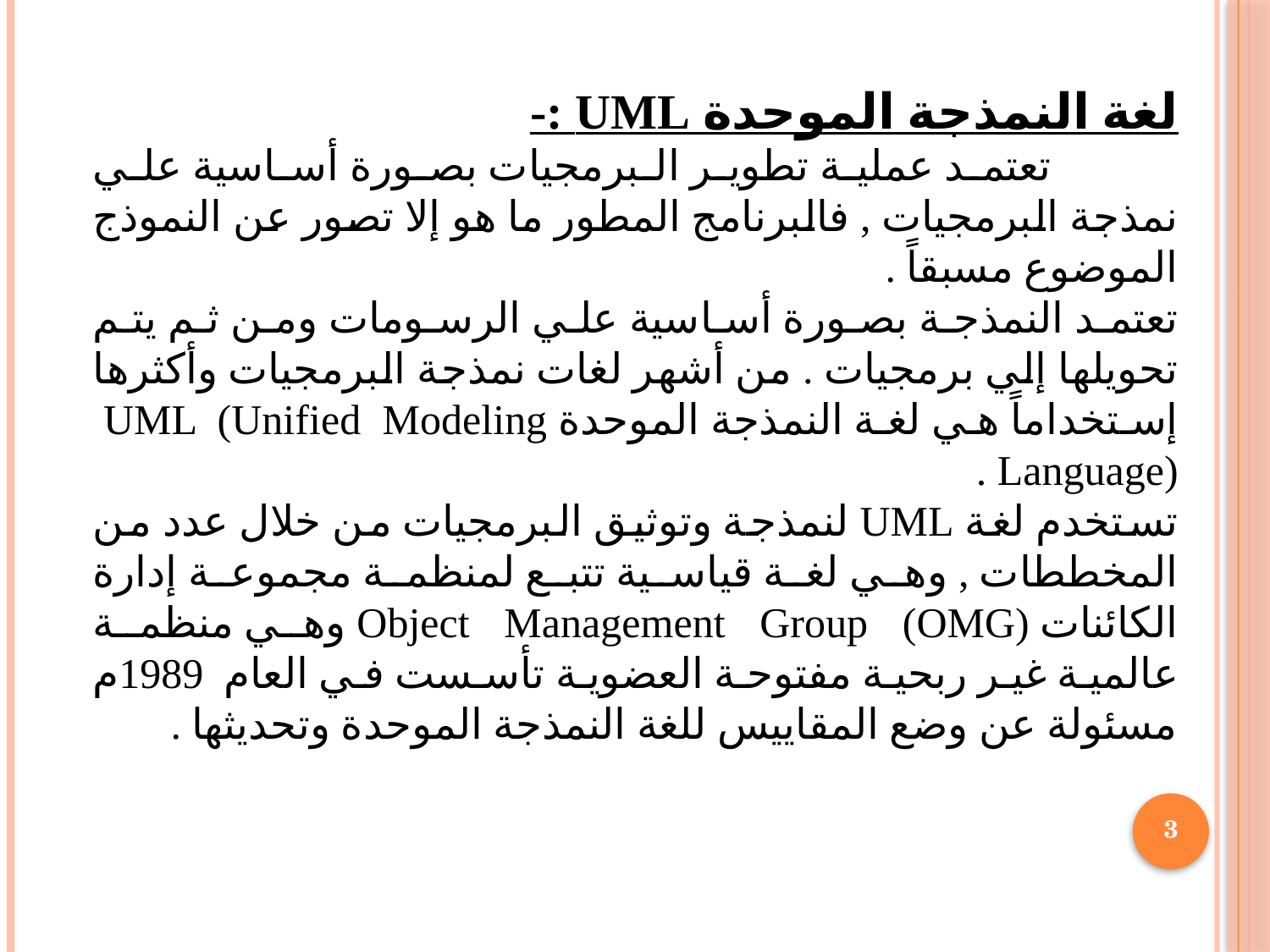

لغة النمذجة الموحدة UML :-
		تعتمد عملية تطوير البرمجيات بصورة أساسية علي نمذجة البرمجيات , فالبرنامج المطور ما هو إلا تصور عن النموذج الموضوع مسبقاً .
	تعتمد النمذجة بصورة أساسية علي الرسومات ومن ثم يتم تحويلها إلي برمجيات . من أشهر لغات نمذجة البرمجيات وأكثرها إستخداماً هي لغة النمذجة الموحدة UML (Unified Modeling Language) .
	تستخدم لغة UML لنمذجة وتوثيق البرمجيات من خلال عدد من المخططات , وهي لغة قياسية تتبع لمنظمة مجموعة إدارة الكائنات Object Management Group (OMG) وهي منظمة عالمية غير ربحية مفتوحة العضوية تأسست في العام 1989م مسئولة عن وضع المقاييس للغة النمذجة الموحدة وتحديثها .

3